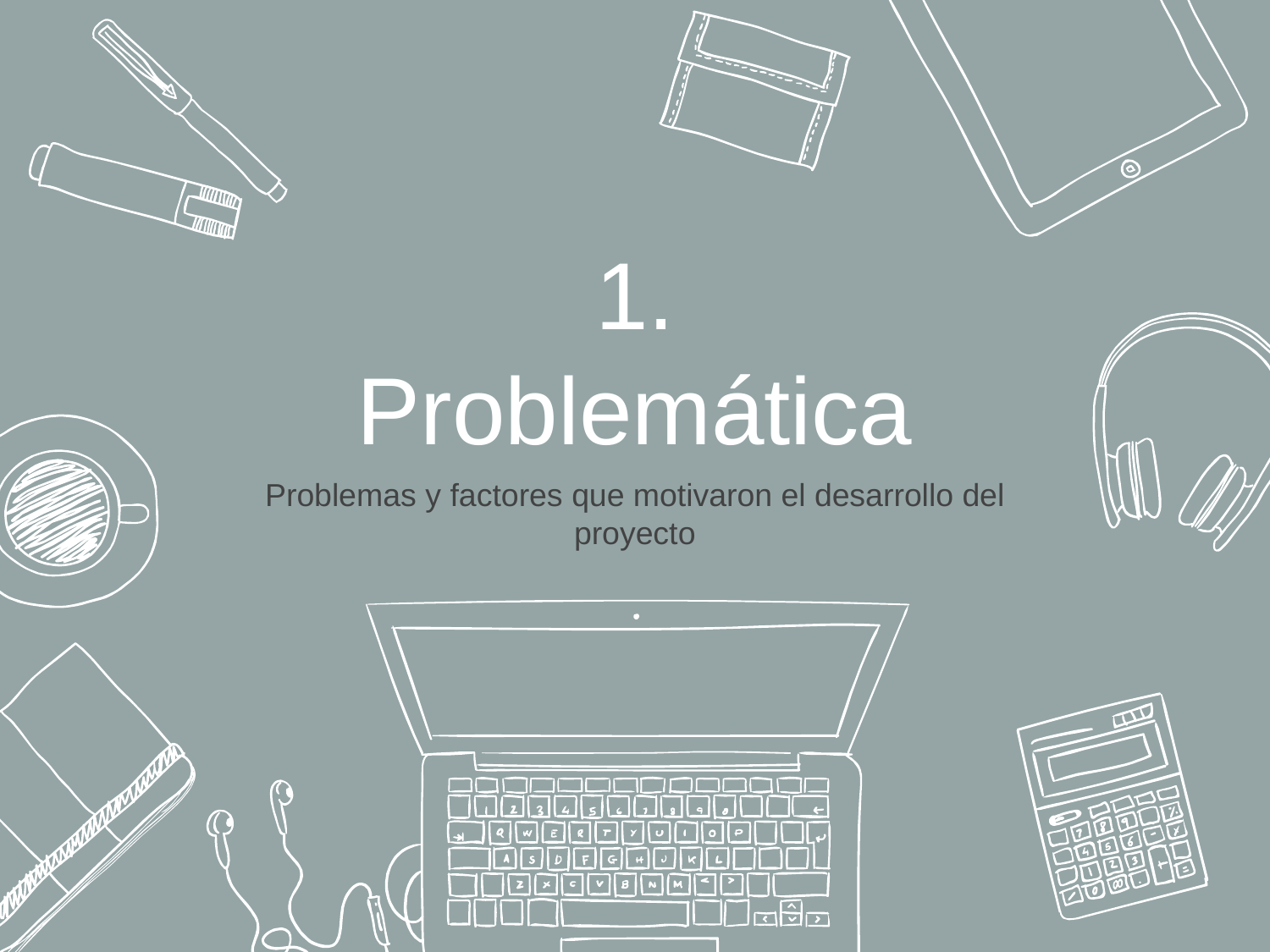

# 1.
Problemática
Problemas y factores que motivaron el desarrollo del proyecto